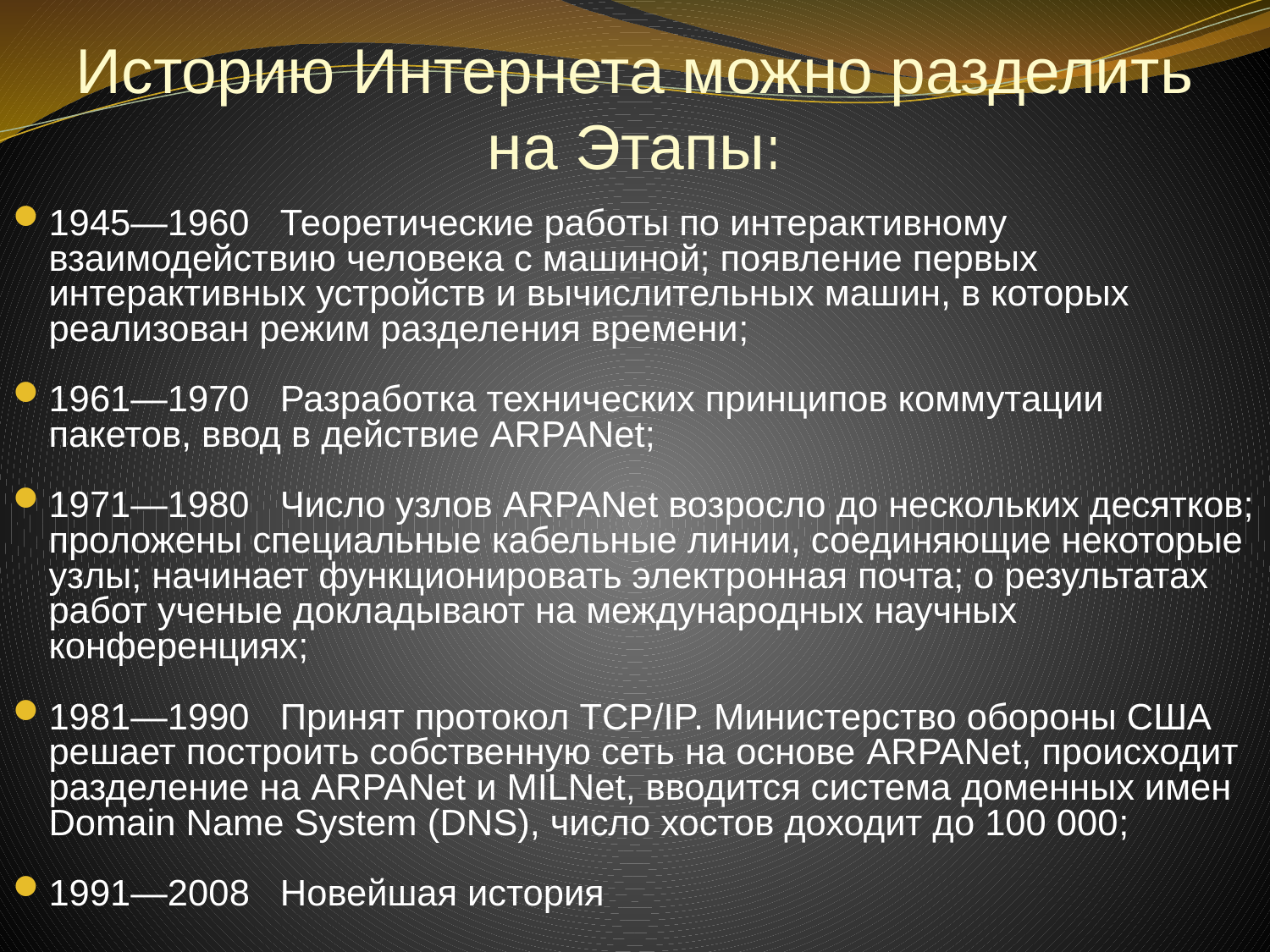

# Историю Интернета можно разделить на Этапы:
1945—1960   Теоретические работы по интерактивному взаимодействию человека с машиной; появление первых интерактивных устройств и вычислительных машин, в которых реализован режим разделения времени;

1961—1970   Разработка технических принципов коммутации пакетов, ввод в действие ARPANet;

1971—1980   Число узлов ARPANet возросло до нескольких десятков; проложены специальные кабельные линии, соединяющие некоторые узлы; начинает функционировать электронная почта; о результатах работ ученые докладывают на международных научных конференциях;

1981—1990   Принят протокол TCP/IP. Министерство обороны США решает построить собственную сеть на основе ARPANet, происходит разделение на ARPANet и MILNet, вводится система доменных имен Domain Name System (DNS), число хостов доходит до 100 000;

1991—2008   Новейшая история